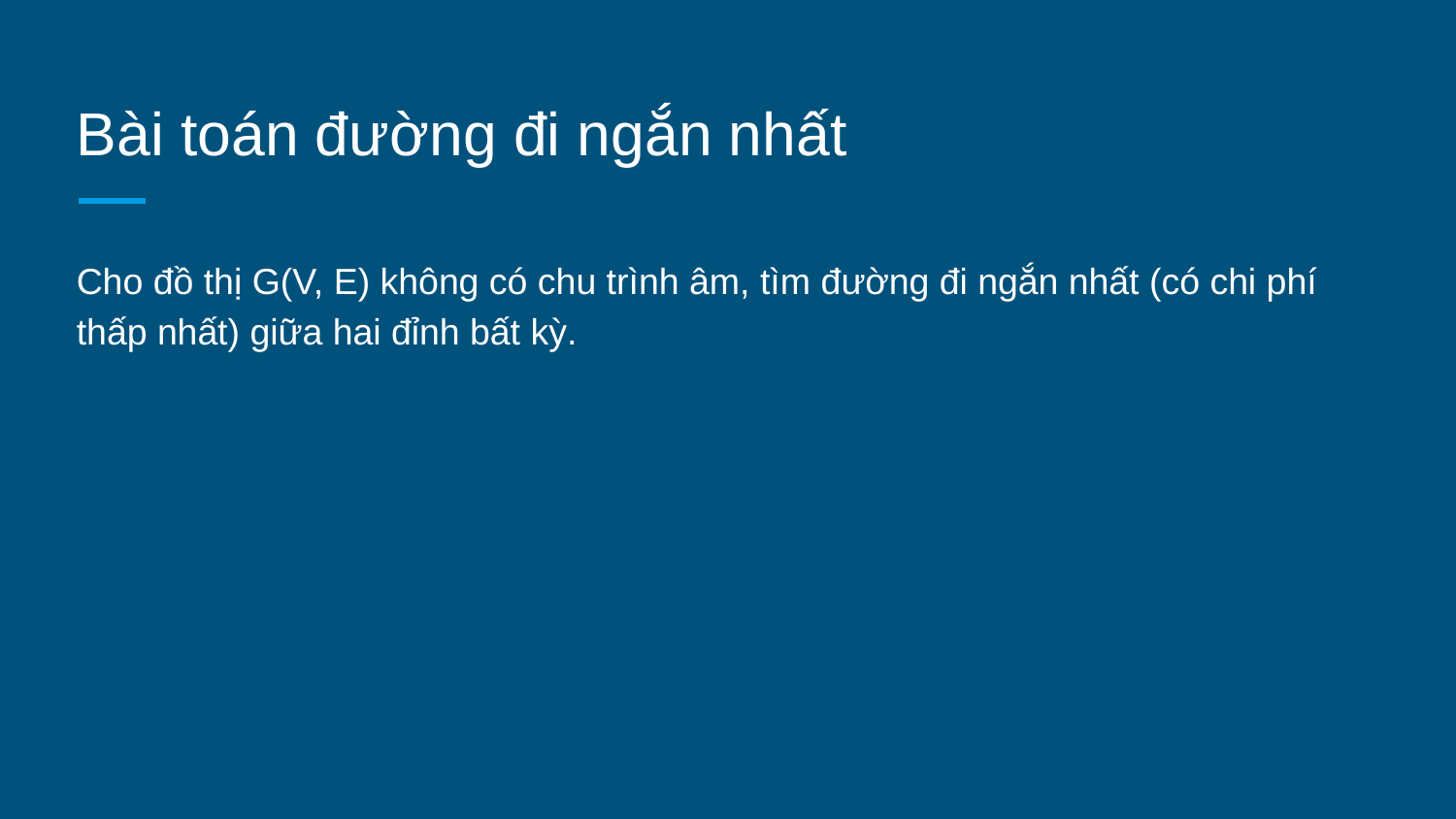

# Bài toán đường đi ngắn nhất
Cho đồ thị G(V, E) không có chu trình âm, tìm đường đi ngắn nhất (có chi phí thấp nhất) giữa hai đỉnh bất kỳ.